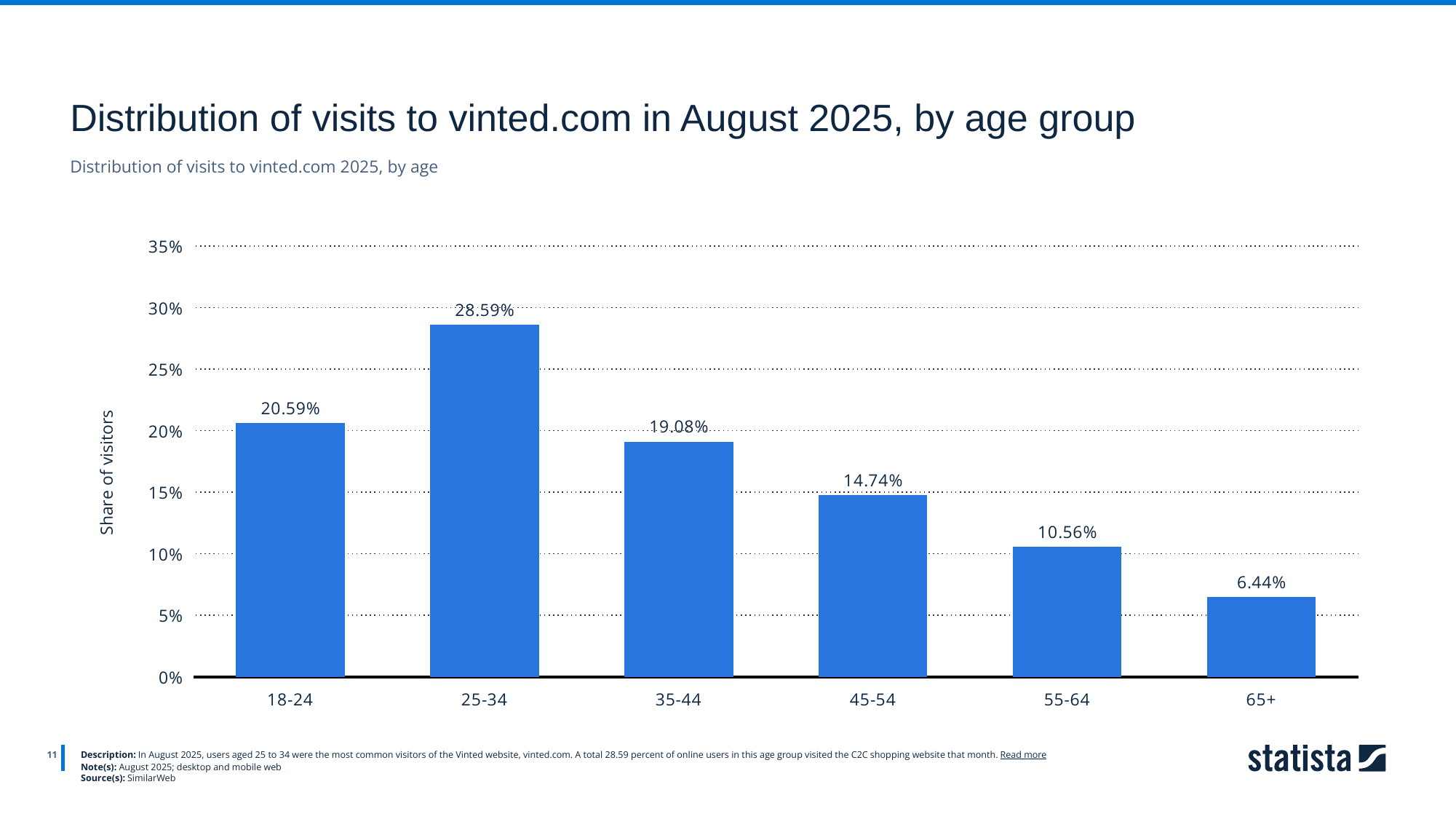

Distribution of visits to vinted.com in August 2025, by age group
Distribution of visits to vinted.com 2025, by age

### Chart

| Category | Column1 |
|---|---|
| 18-24 | 0.2059 |
| 25-34 | 0.2859 |
| 35-44 | 0.1908 |
| 45-54 | 0.1474 |
| 55-64 | 0.1056 |
| 65+ | 0.0644 |
11
Description: In August 2025, users aged 25 to 34 were the most common visitors of the Vinted website, vinted.com. A total 28.59 percent of online users in this age group visited the C2C shopping website that month. Read more
Note(s): August 2025; desktop and mobile web
Source(s): SimilarWeb